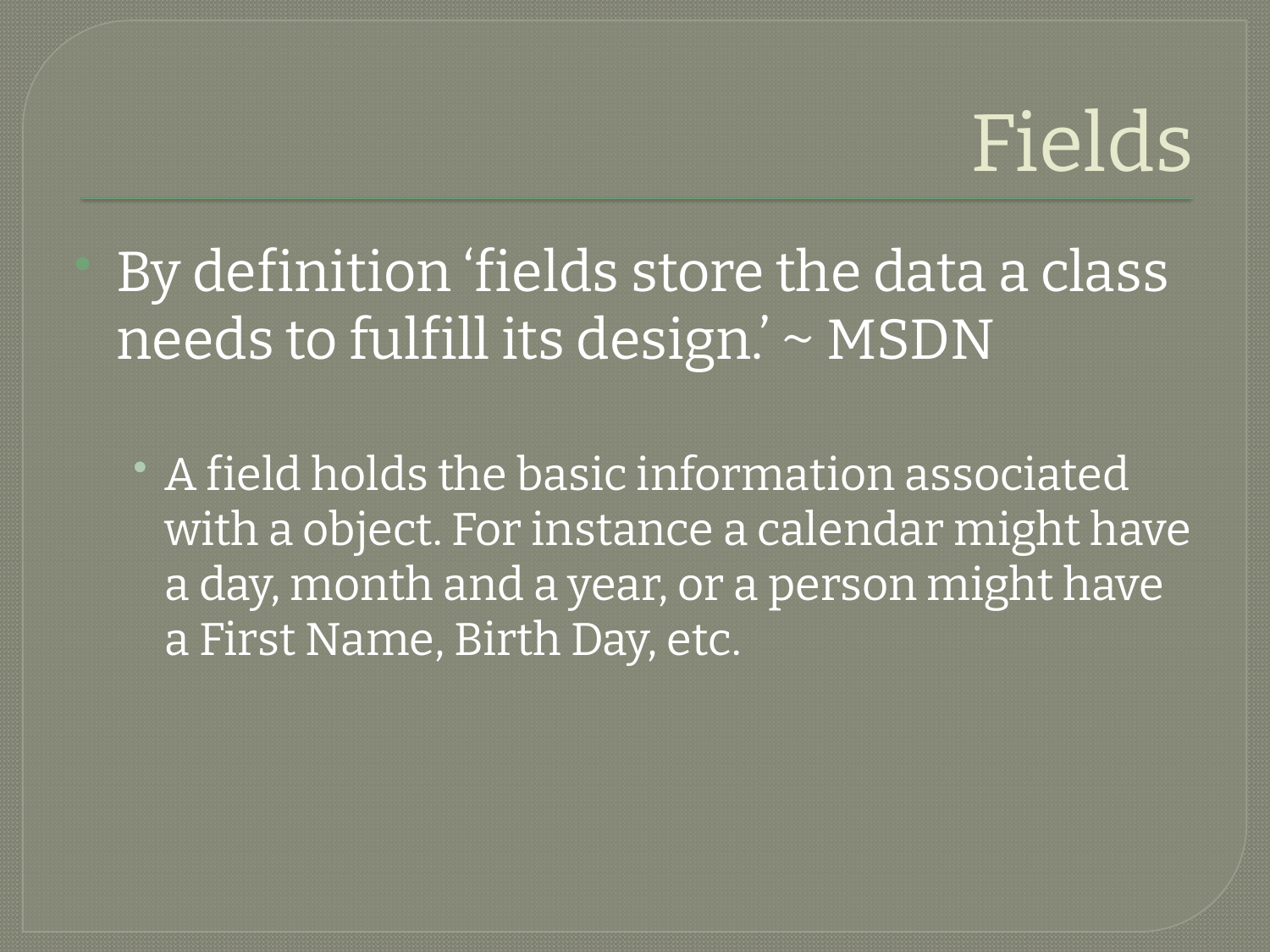

# Fields
By definition ‘fields store the data a class needs to fulfill its design.’ ~ MSDN

A field holds the basic information associated with a object. For instance a calendar might have a day, month and a year, or a person might have a First Name, Birth Day, etc.